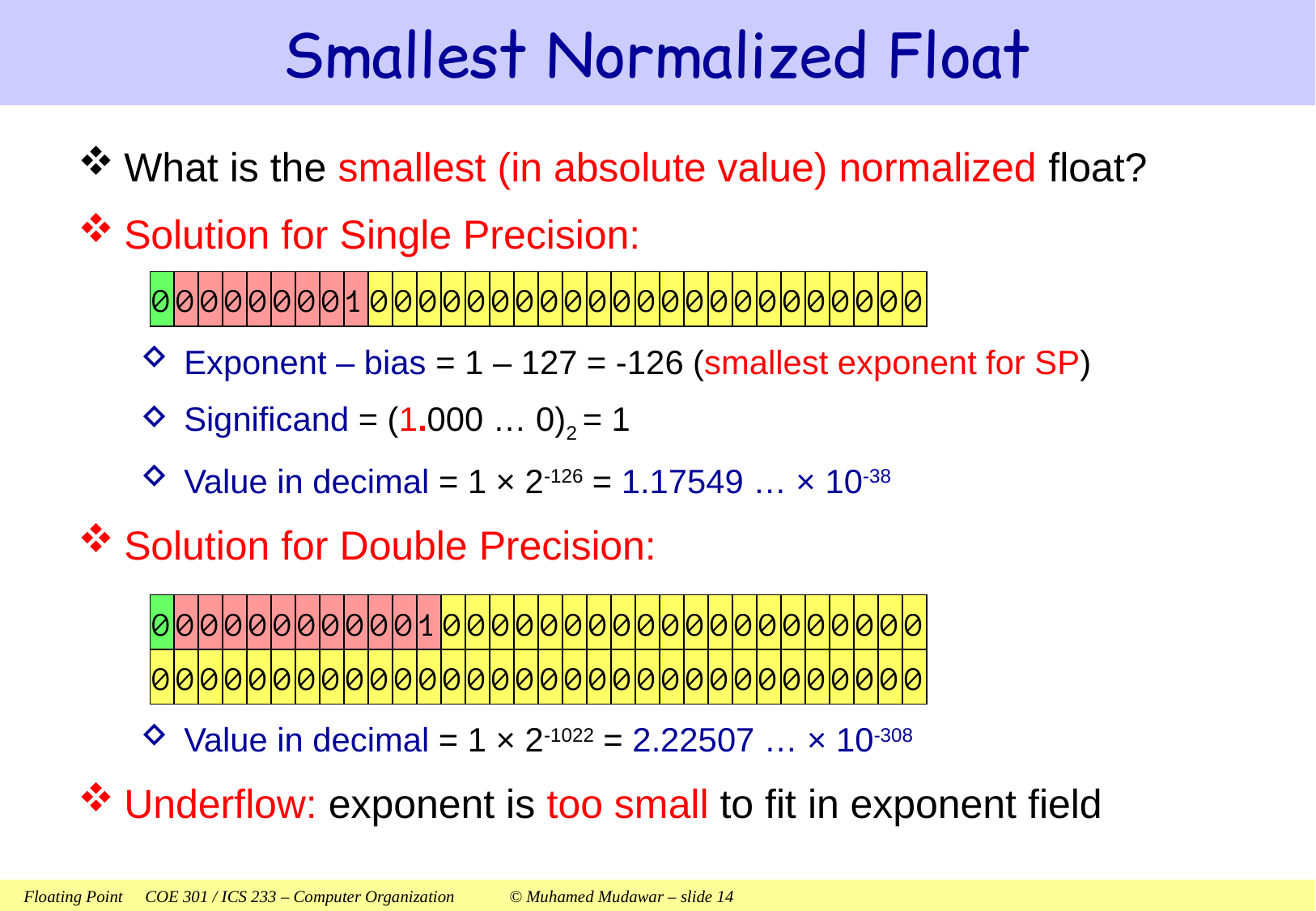

# Smallest Normalized Float
What is the smallest (in absolute value) normalized float?
Solution for Single Precision:

Exponent – bias = 1 – 127 = -126 (smallest exponent for SP)
Significand = (1.000 … 0)2 = 1
Value in decimal = 1 × 2-126 = 1.17549 … × 10-38
Solution for Double Precision:

Value in decimal = 1 × 2-1022 = 2.22507 … × 10-308
Underflow: exponent is too small to fit in exponent field
0
0
0
0
0
0
0
0
1
0
0
0
0
0
0
0
0
0
0
0
0
0
0
0
0
0
0
0
0
0
0
0
0
0
0
0
0
0
0
0
0
0
0
1
0
0
0
0
0
0
0
0
0
0
0
0
0
0
0
0
0
0
0
0
0
0
0
0
0
0
0
0
0
0
0
0
0
0
0
0
0
0
0
0
0
0
0
0
0
0
0
0
0
0
0
0